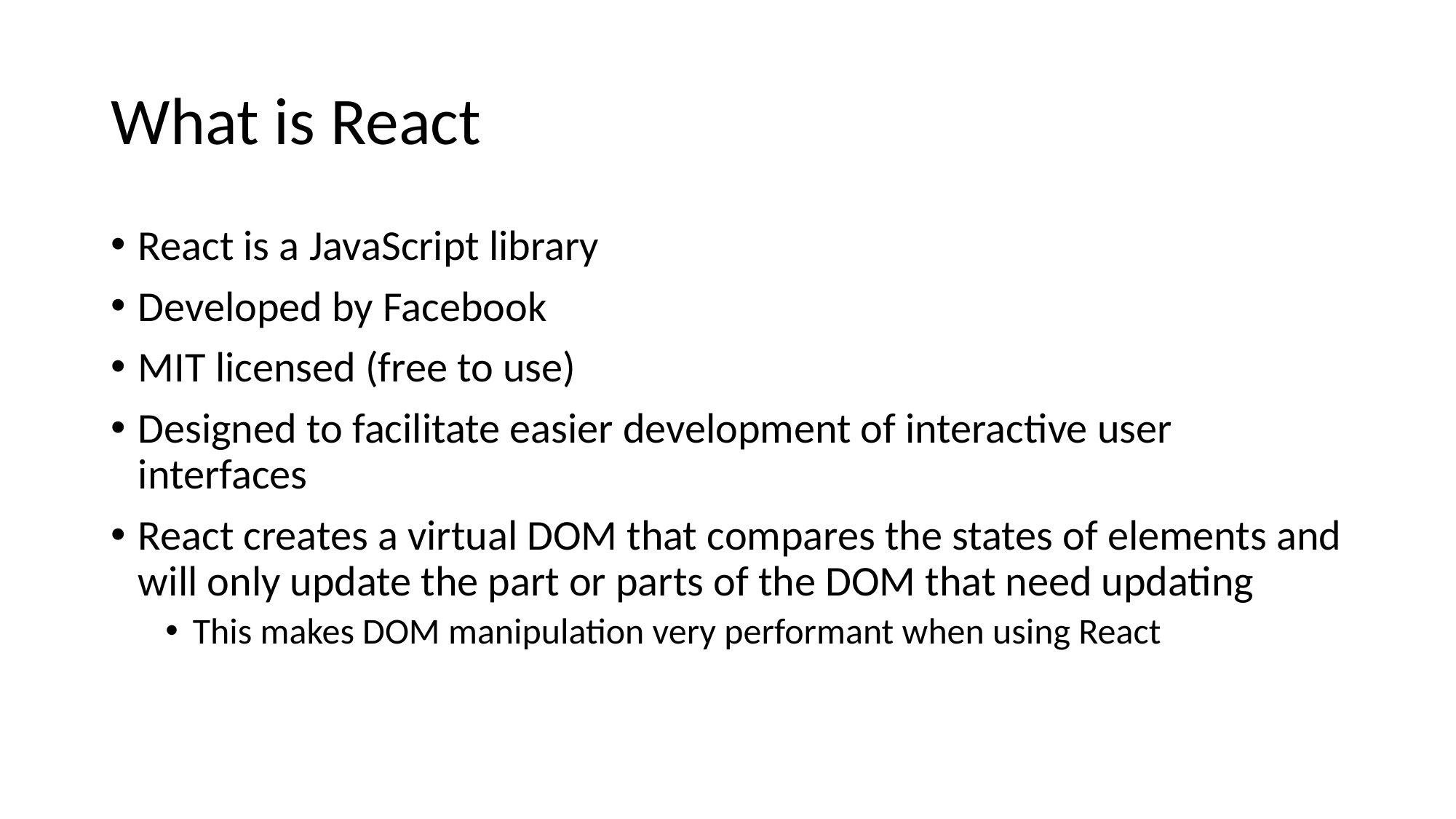

# What is React
React is a JavaScript library
Developed by Facebook
MIT licensed (free to use)
Designed to facilitate easier development of interactive user interfaces
React creates a virtual DOM that compares the states of elements and will only update the part or parts of the DOM that need updating
This makes DOM manipulation very performant when using React